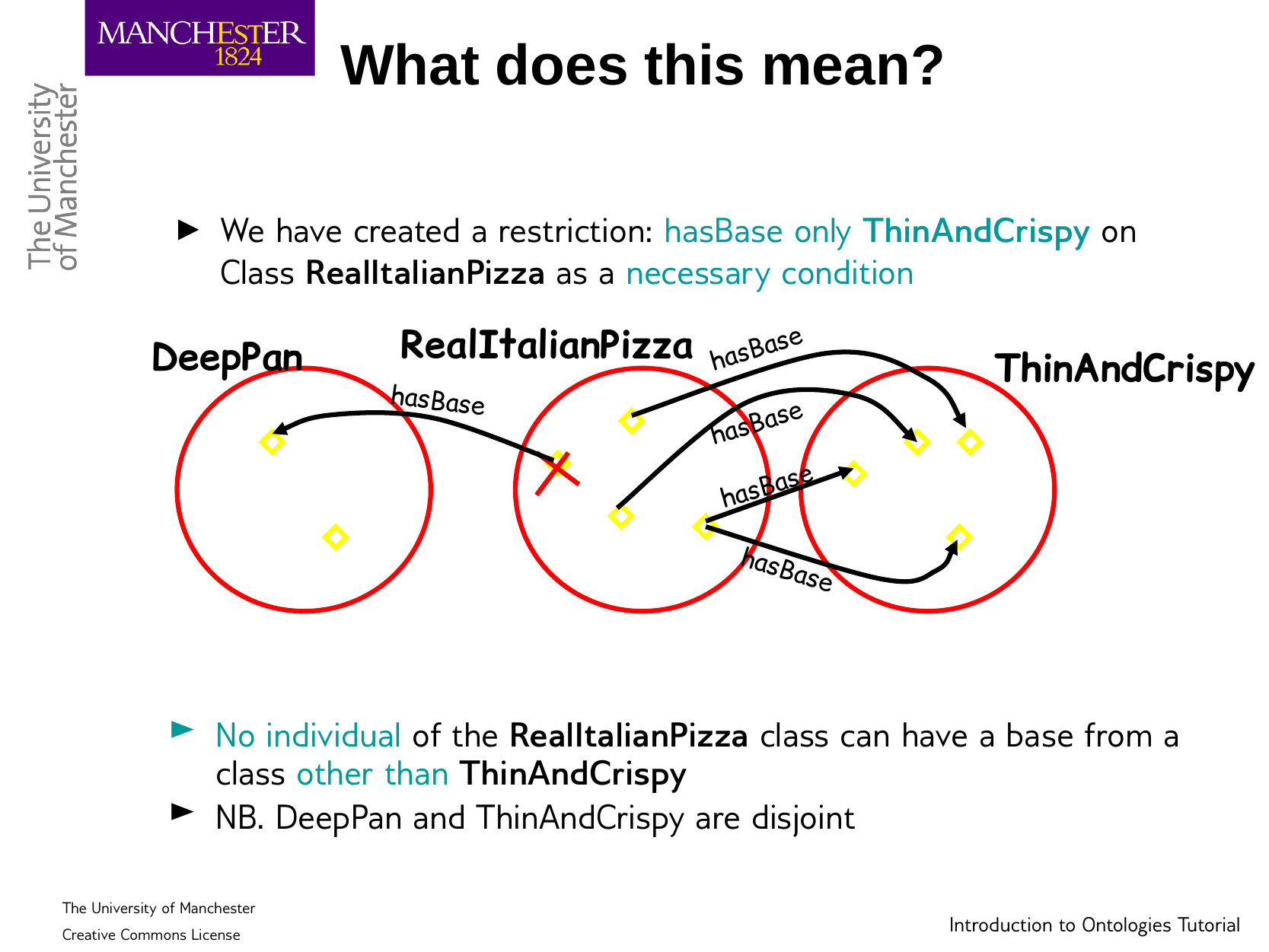

# What does this mean?
We have created a restriction: hasBase only ThinAndCrispy on Class RealItalianPizza as a necessary condition
RealItalianPizza
hasBase
DeepPan

ThinAndCrispy

hasBase

hasBase

hasBase

hasBase
No individual of the RealItalianPizza class can have a base from a class other than ThinAndCrispy”
NB. DeepPan and ThinAndCrispy are disjoint